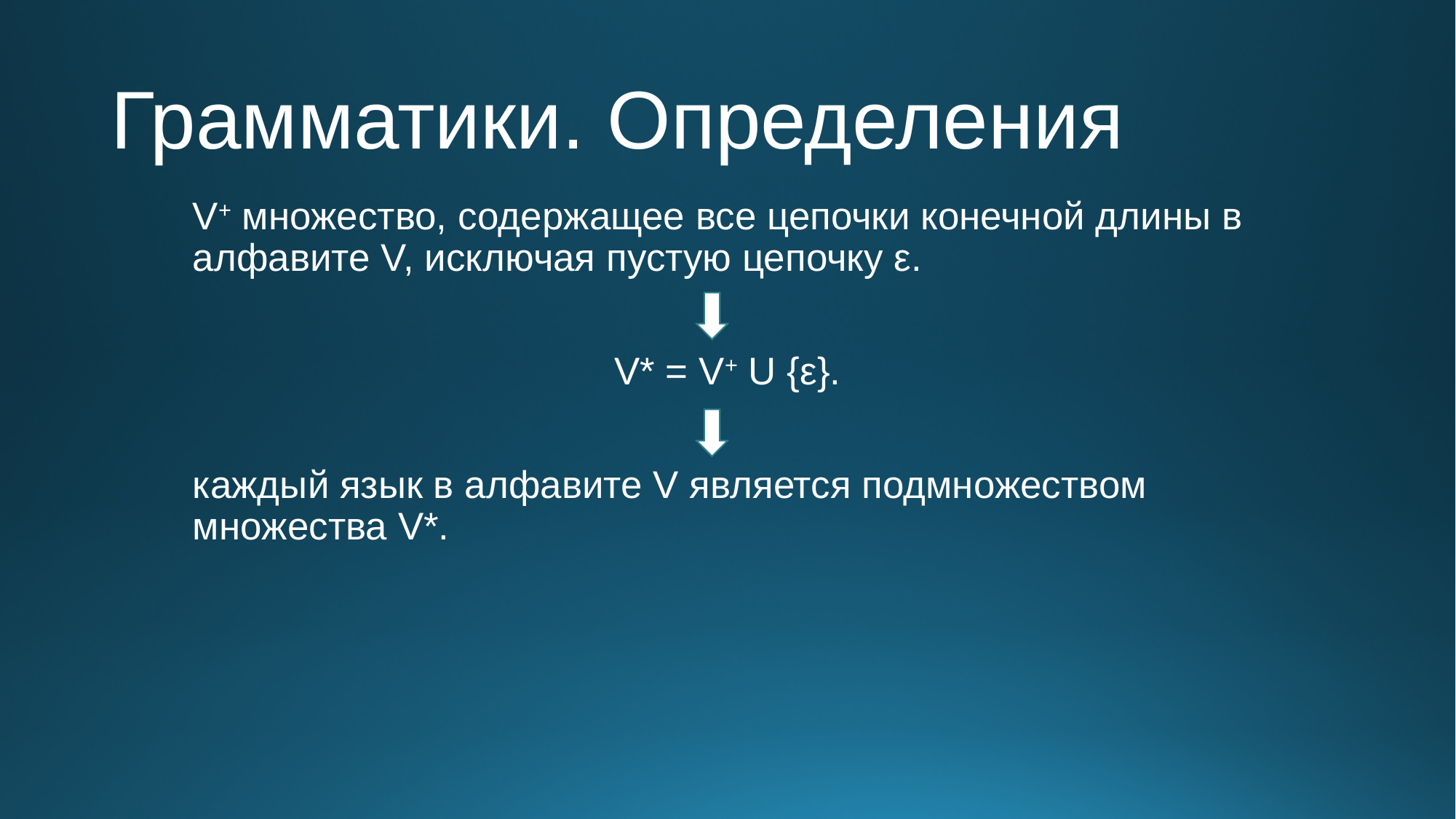

# Грамматики. Определения
V+ множество, содержащее все цепочки конечной длины в алфавите V, исключая пустую цепочку ε.

V* = V+ U {ε}.

каждый язык в алфавите V является подмножеством множества V*.